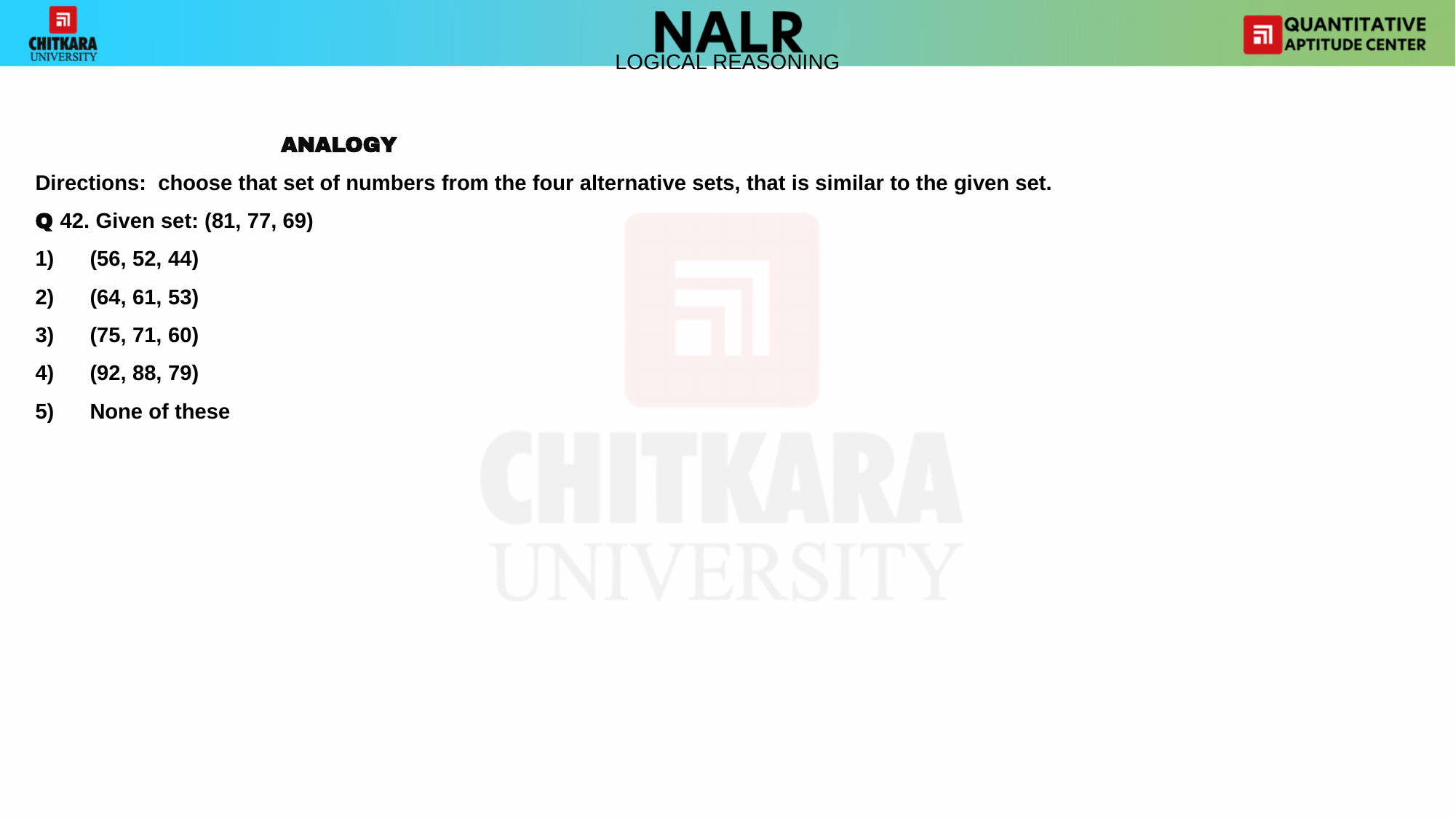

LOGICAL REASONING
			ANALOGY
Directions:  choose that set of numbers from the four alternative sets, that is similar to the given set.
Q 42. Given set: (81, 77, 69)
(56, 52, 44)
2) 	(64, 61, 53)
3) 	(75, 71, 60)
4) 	(92, 88, 79)
None of these